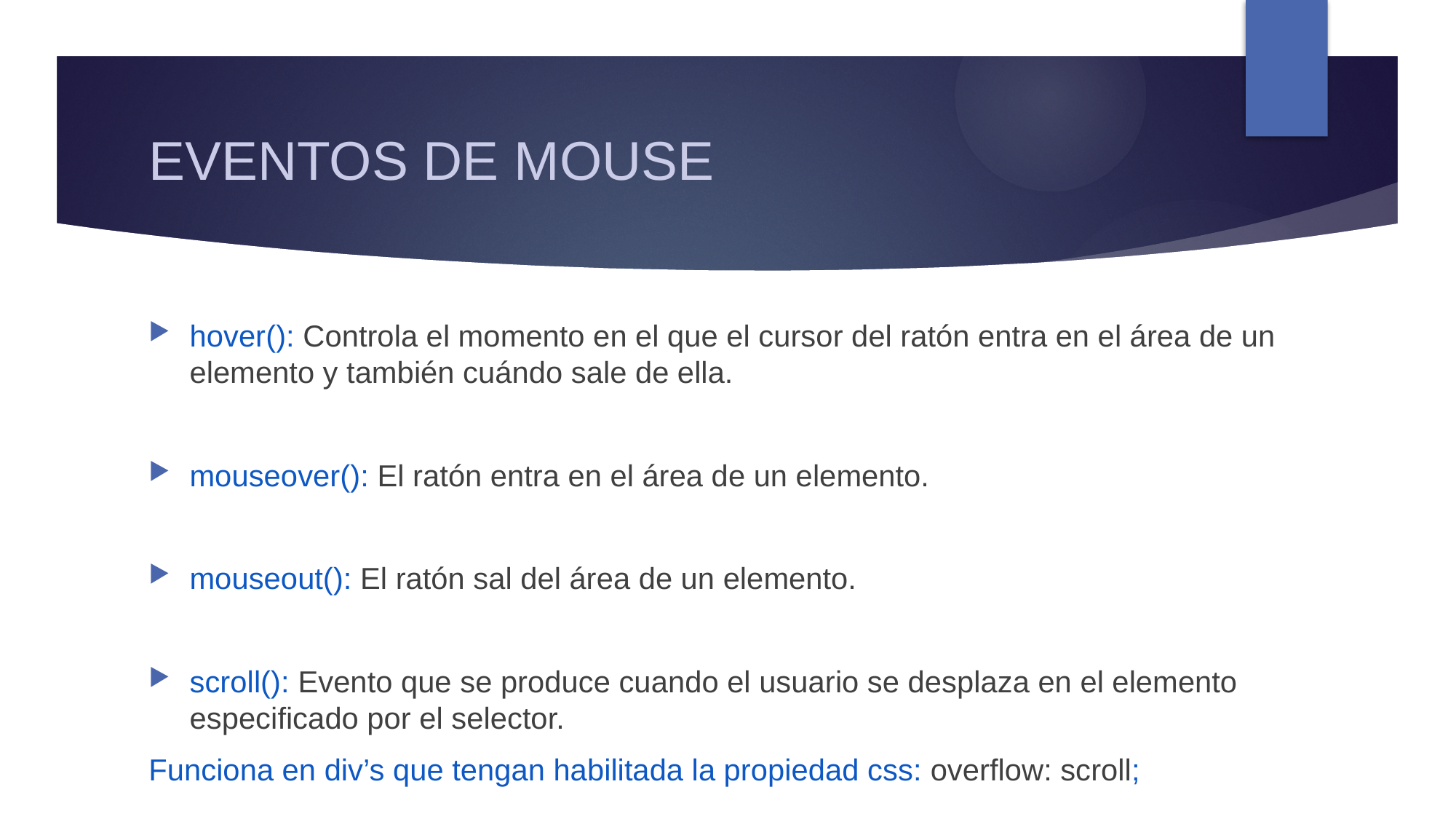

# EVENTOS DE MOUSE
hover(): Controla el momento en el que el cursor del ratón entra en el área de un elemento y también cuándo sale de ella.

mouseover(): El ratón entra en el área de un elemento.

mouseout(): El ratón sal del área de un elemento.

scroll(): Evento que se produce cuando el usuario se desplaza en el elemento especificado por el selector.
Funciona en div’s que tengan habilitada la propiedad css: overflow: scroll;